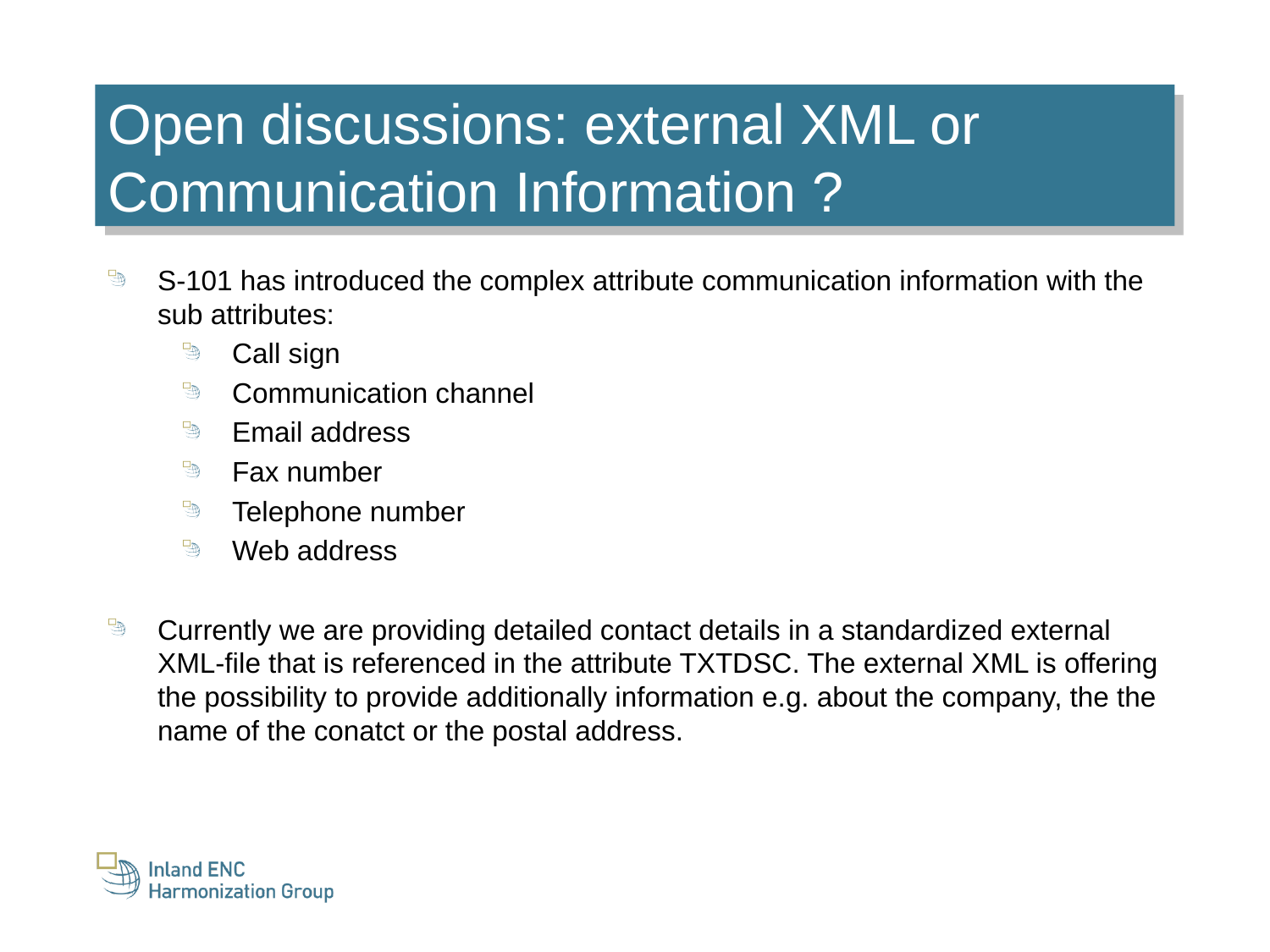

Open discussions: external XML or Communication Information ?
S-101 has introduced the complex attribute communication information with the sub attributes:
Call sign
Communication channel
Email address
Fax number
Telephone number
Web address

Currently we are providing detailed contact details in a standardized external XML-file that is referenced in the attribute TXTDSC. The external XML is offering the possibility to provide additionally information e.g. about the company, the the name of the conatct or the postal address.